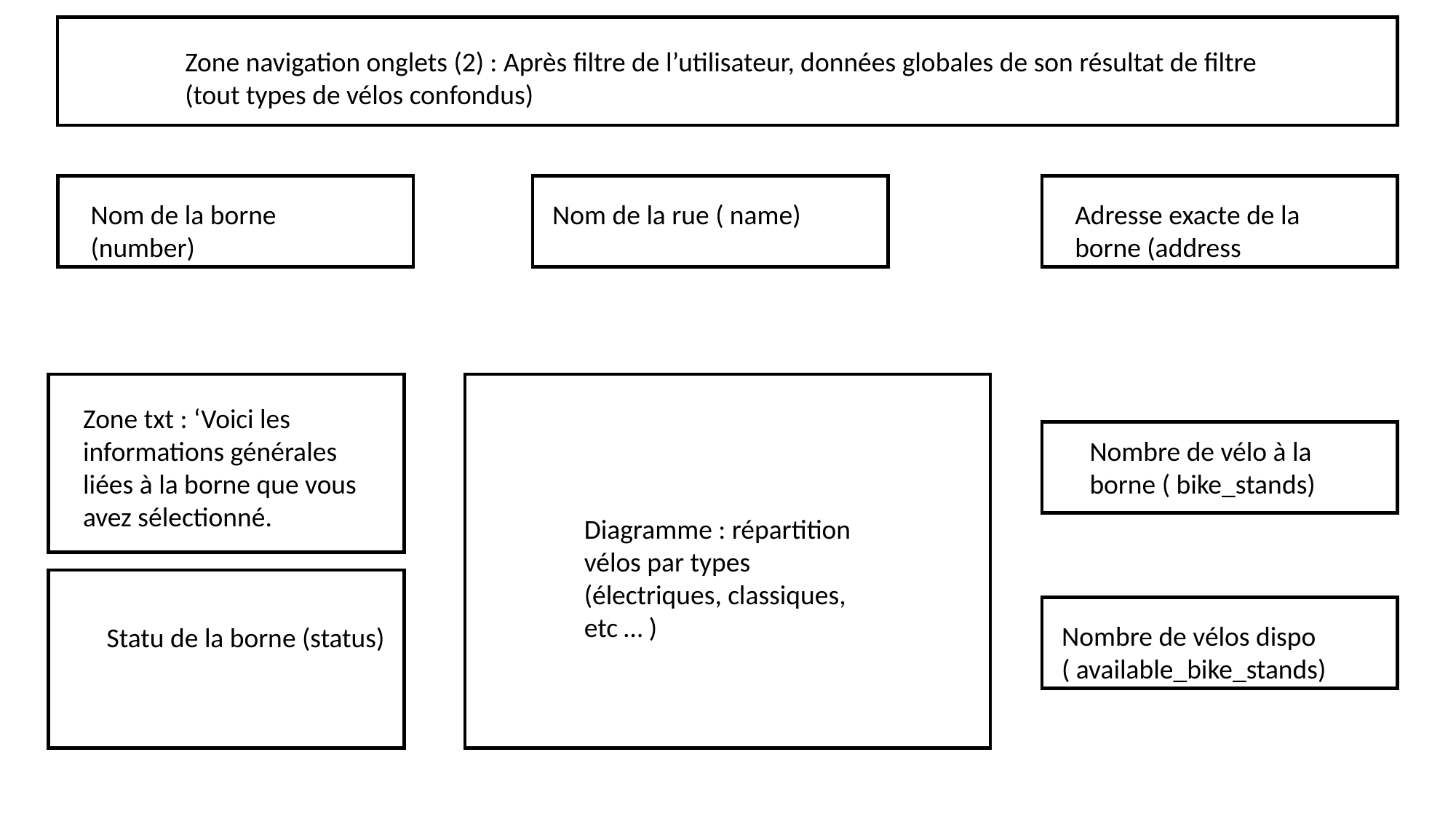

Zone navigation onglets (2) : Après filtre de l’utilisateur, données globales de son résultat de filtre (tout types de vélos confondus)

Nom de la borne (number)
Nom de la rue ( name)
Adresse exacte de la borne (address

Zone txt : ‘Voici les informations générales liées à la borne que vous avez sélectionné.

Nombre de vélo à la borne ( bike_stands)
Diagramme : répartition vélos par types (électriques, classiques, etc … )

Nombre de vélos dispo
( available_bike_stands)
Statu de la borne (status)